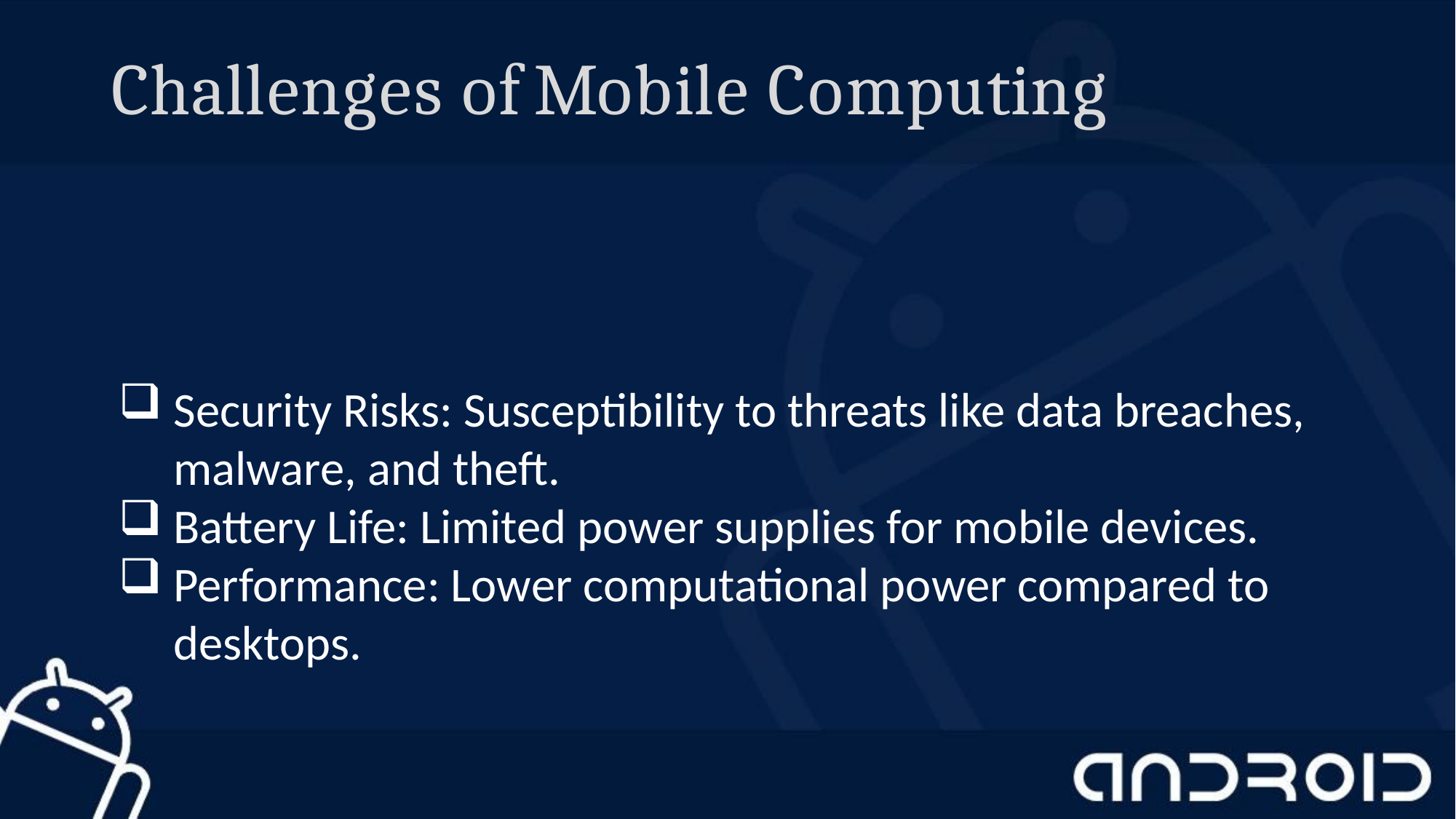

# Challenges of Mobile Computing

Security Risks: Susceptibility to threats like data breaches, malware, and theft.
Battery Life: Limited power supplies for mobile devices.
Performance: Lower computational power compared to desktops.